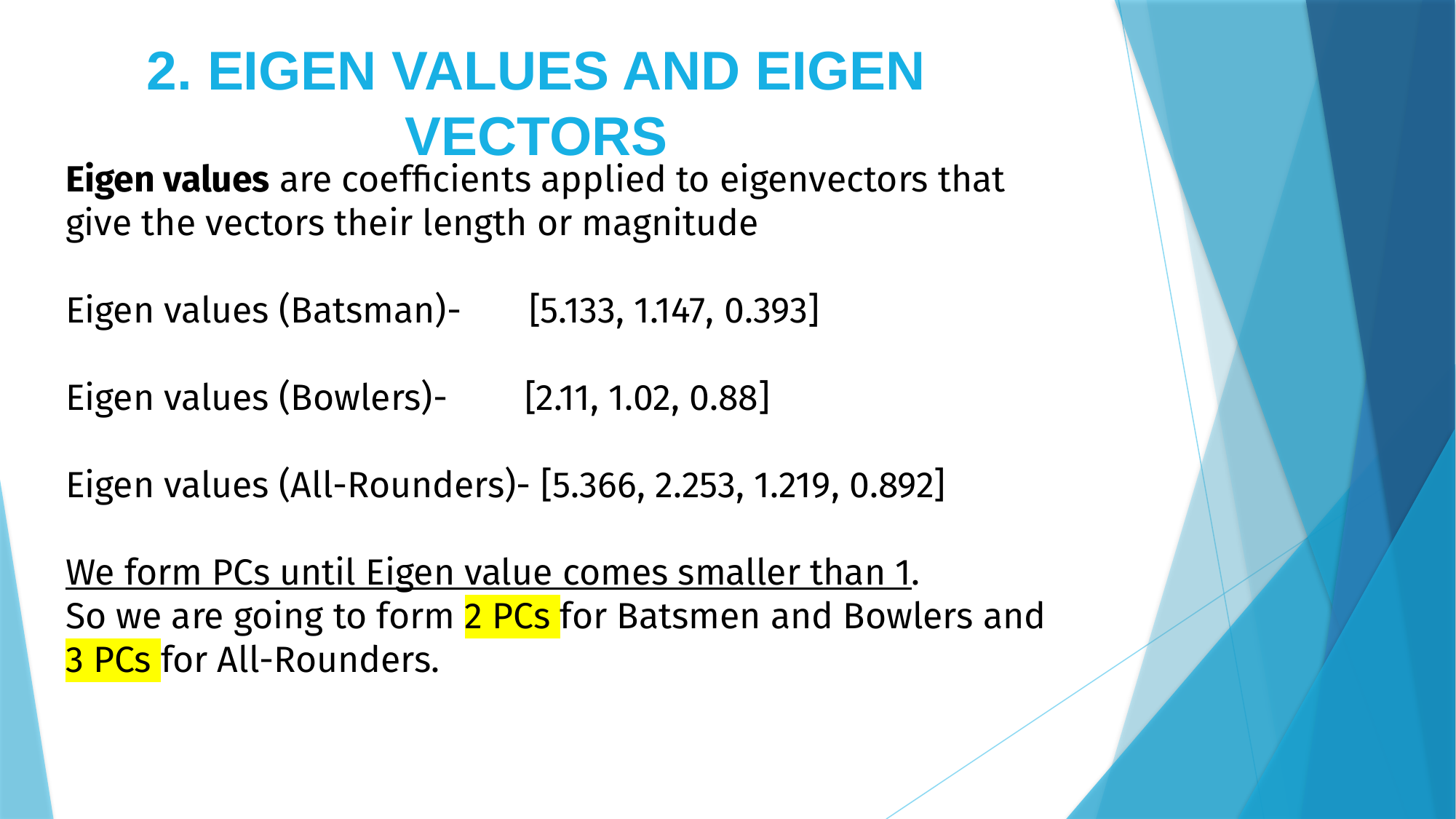

2. EIGEN VALUES AND EIGEN VECTORS
Eigen values are coefficients applied to eigenvectors that give the vectors their length or magnitude

Eigen values (Batsman)-       [5.133, 1.147, 0.393]

Eigen values (Bowlers)-        [2.11, 1.02, 0.88]

Eigen values (All-Rounders)- [5.366, 2.253, 1.219, 0.892]

We form PCs until Eigen value comes smaller than 1.
So we are going to form 2 PCs for Batsmen and Bowlers and
3 PCs for All-Rounders.